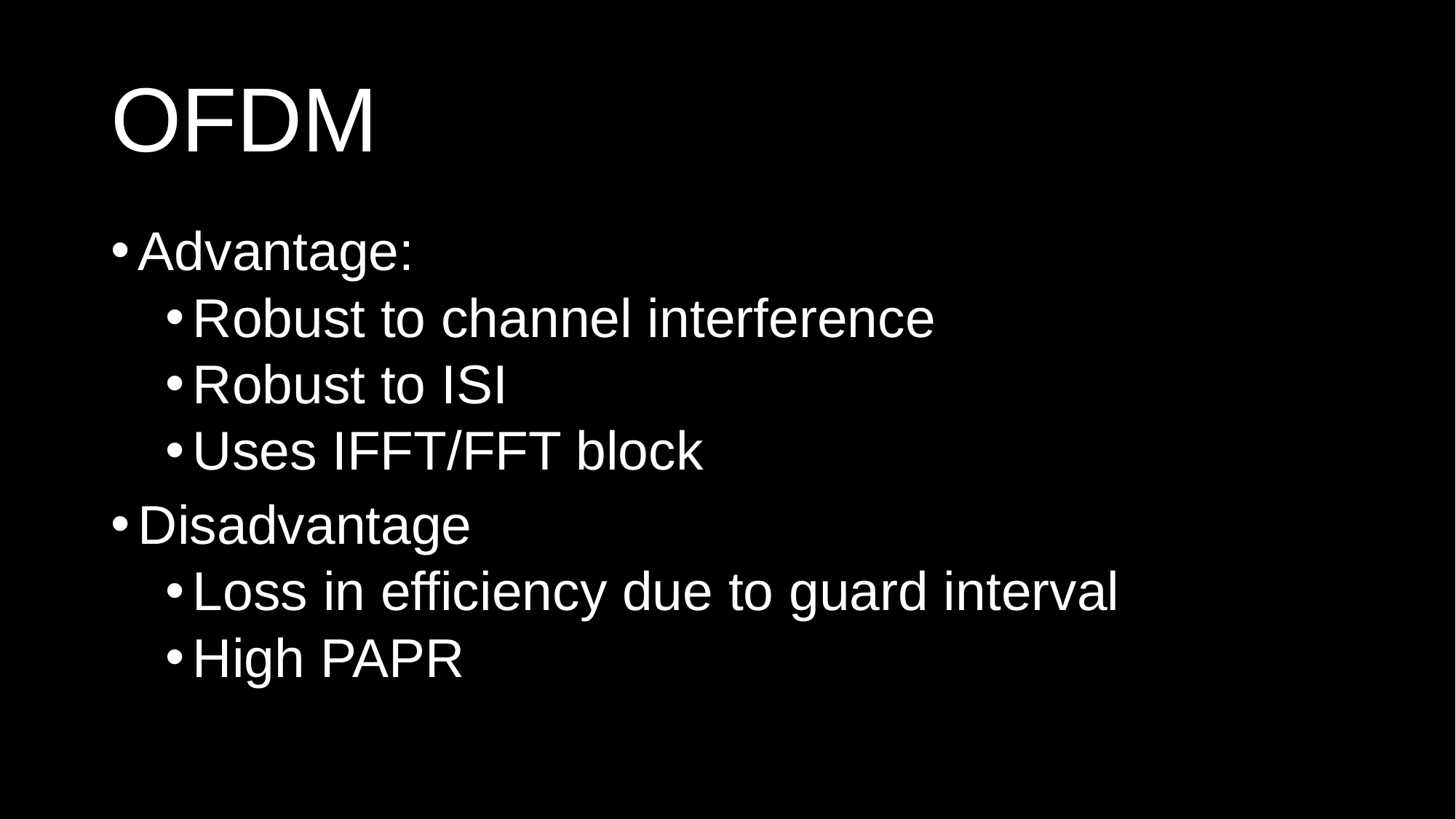

# OFDM
Advantage:
Robust to channel interference
Robust to ISI
Uses IFFT/FFT block
Disadvantage
Loss in efficiency due to guard interval
High PAPR